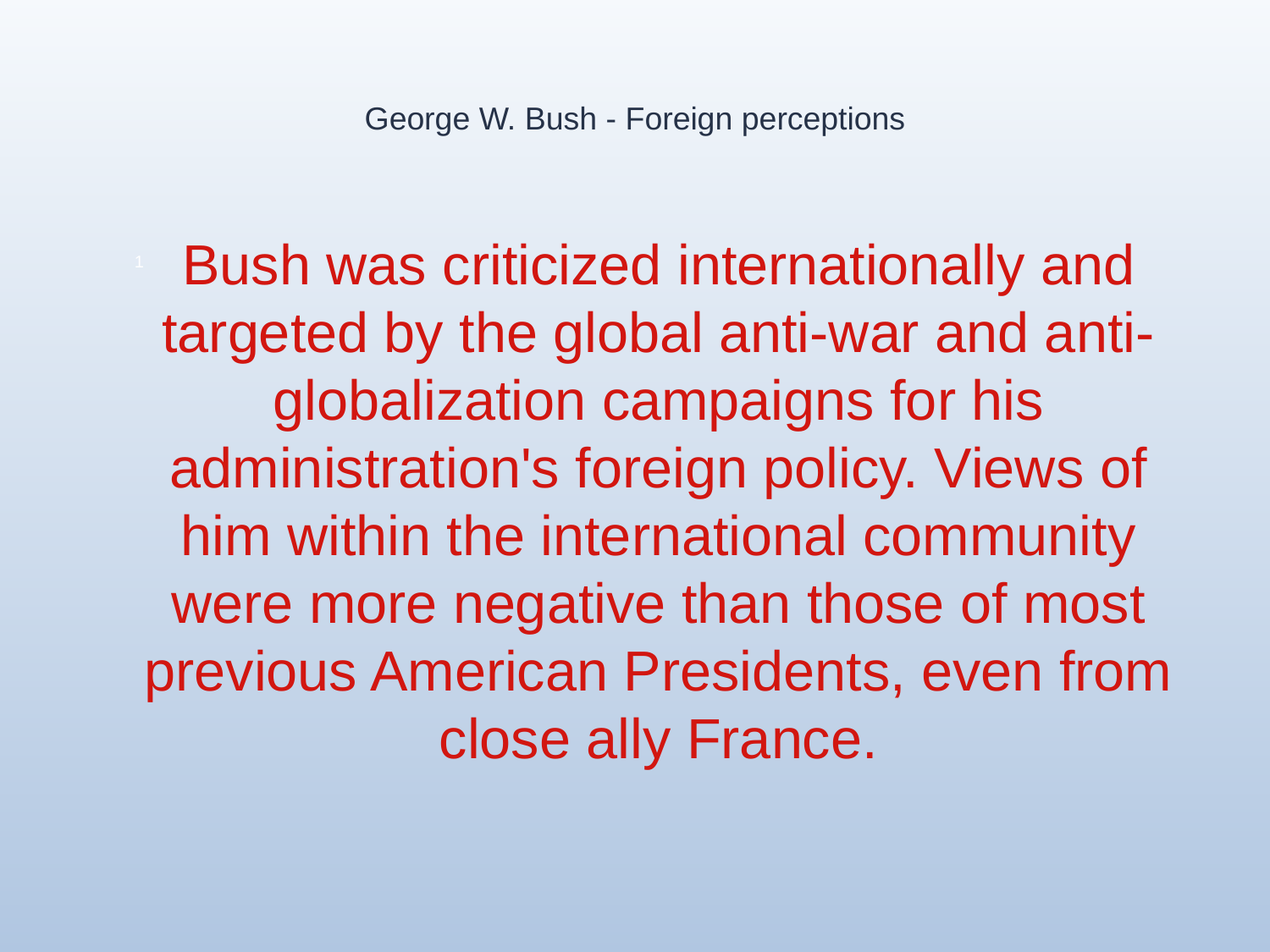

# George W. Bush - Foreign perceptions
Bush was criticized internationally and targeted by the global anti-war and anti-globalization campaigns for his administration's foreign policy. Views of him within the international community were more negative than those of most previous American Presidents, even from close ally France.